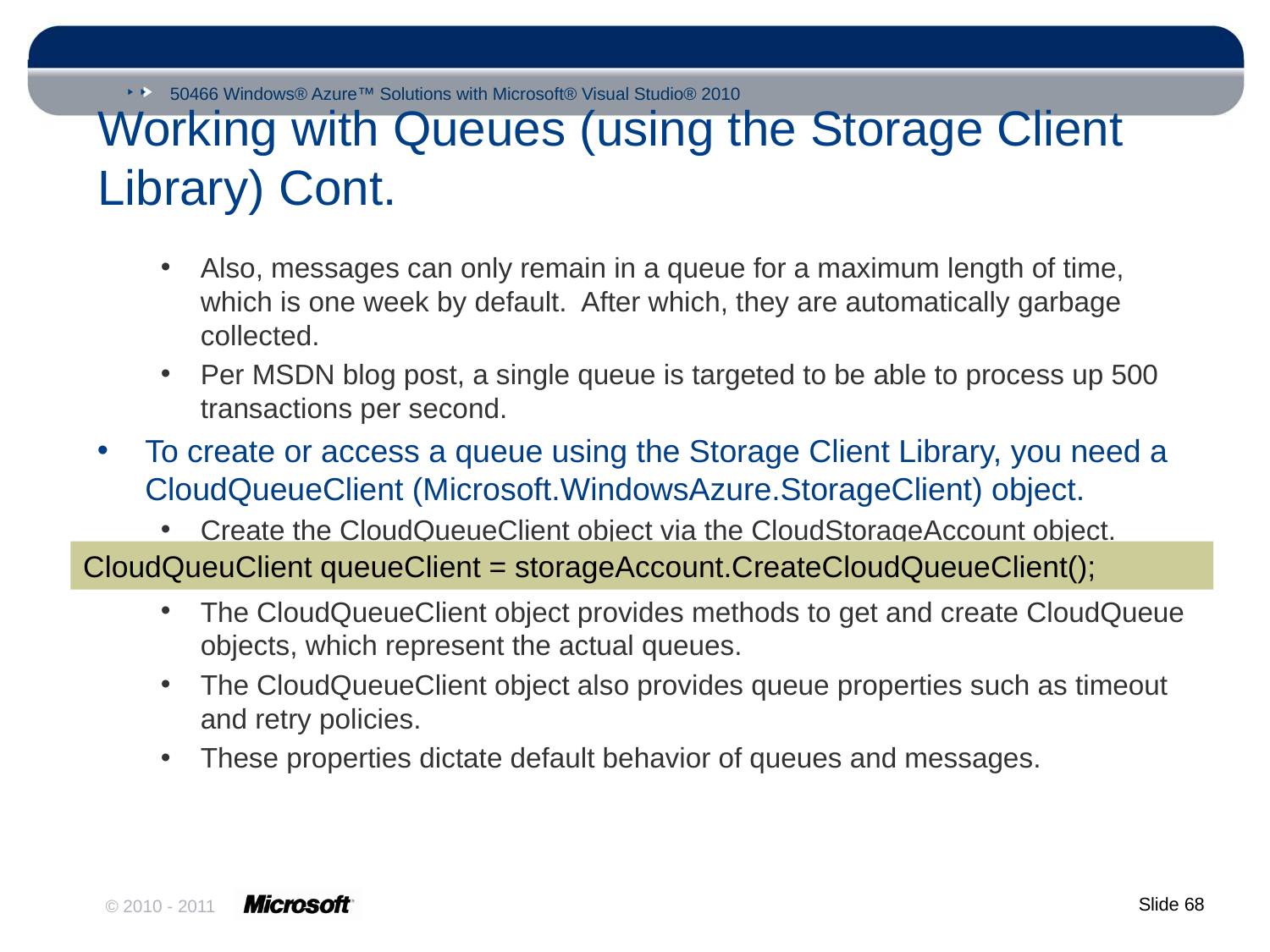

# Working with Queues (using the Storage Client Library) Cont.
Also, messages can only remain in a queue for a maximum length of time, which is one week by default.  After which, they are automatically garbage collected.
Per MSDN blog post, a single queue is targeted to be able to process up 500 transactions per second.
To create or access a queue using the Storage Client Library, you need a CloudQueueClient (Microsoft.WindowsAzure.StorageClient) object.
Create the CloudQueueClient object via the CloudStorageAccount object.

The CloudQueueClient object provides methods to get and create CloudQueue objects, which represent the actual queues.
The CloudQueueClient object also provides queue properties such as timeout and retry policies.
These properties dictate default behavior of queues and messages.

CloudQueuClient queueClient = storageAccount.CreateCloudQueueClient();